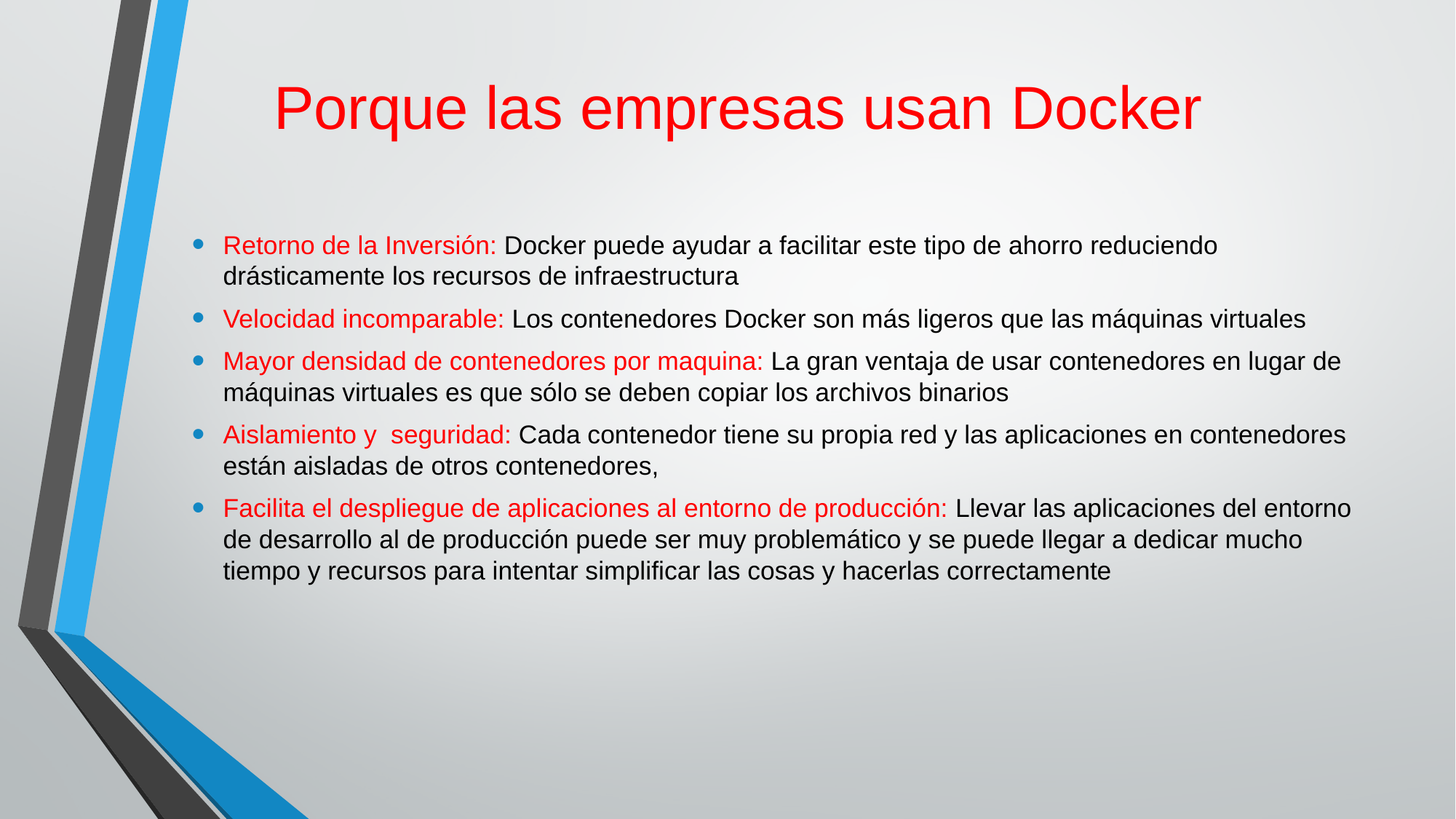

# Porque las empresas usan Docker
Retorno de la Inversión: Docker puede ayudar a facilitar este tipo de ahorro reduciendo drásticamente los recursos de infraestructura
Velocidad incomparable: Los contenedores Docker son más ligeros que las máquinas virtuales
Mayor densidad de contenedores por maquina: La gran ventaja de usar contenedores en lugar de máquinas virtuales es que sólo se deben copiar los archivos binarios
Aislamiento y  seguridad: Cada contenedor tiene su propia red y las aplicaciones en contenedores están aisladas de otros contenedores,
Facilita el despliegue de aplicaciones al entorno de producción: Llevar las aplicaciones del entorno de desarrollo al de producción puede ser muy problemático y se puede llegar a dedicar mucho tiempo y recursos para intentar simplificar las cosas y hacerlas correctamente